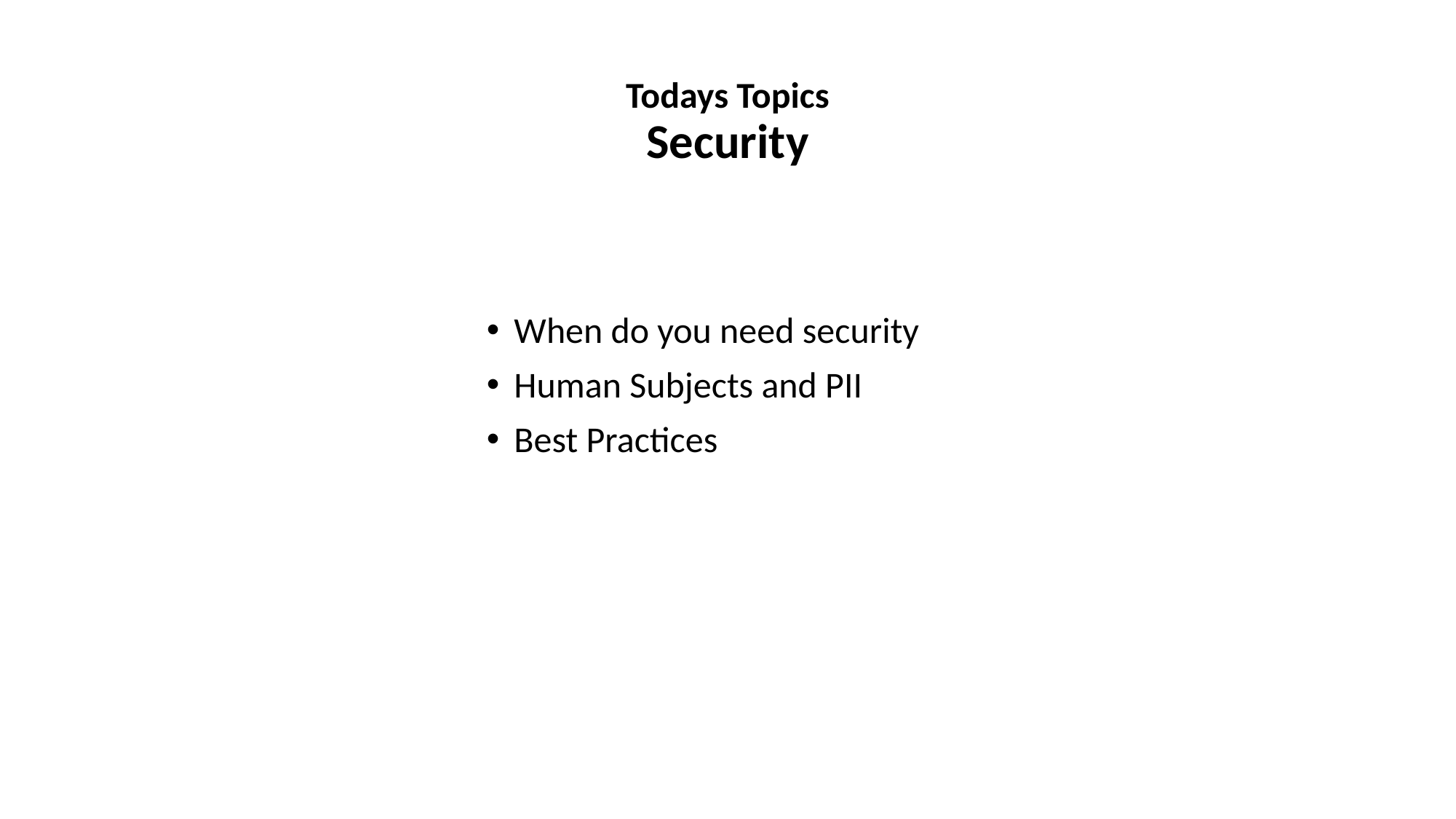

# Todays Topics Security
When do you need security
Human Subjects and PII
Best Practices